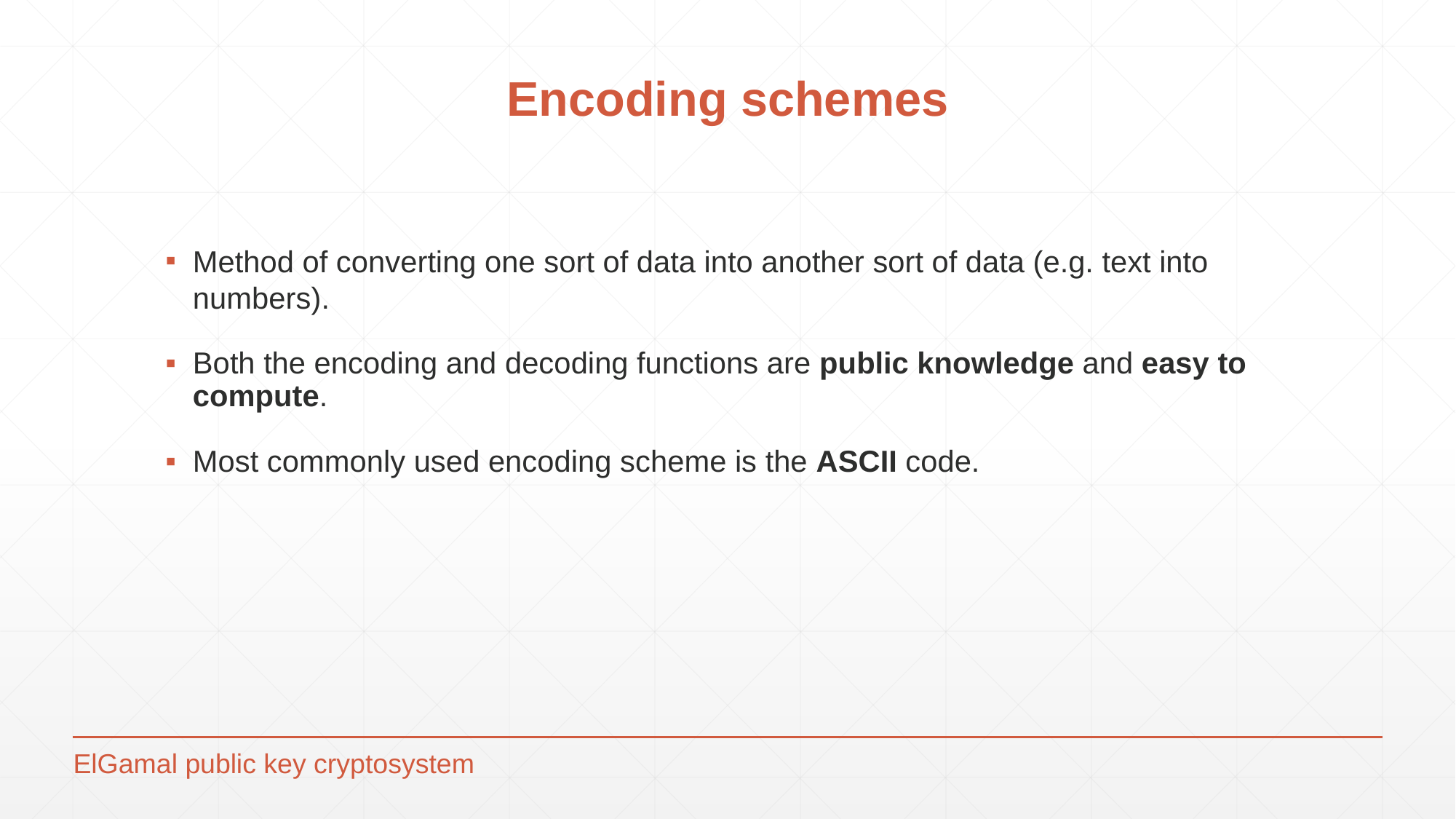

# Encoding schemes
Method of converting one sort of data into another sort of data (e.g. text into numbers).

Both the encoding and decoding functions are public knowledge and easy to compute.

Most commonly used encoding scheme is the ASCII code.
ElGamal public key cryptosystem